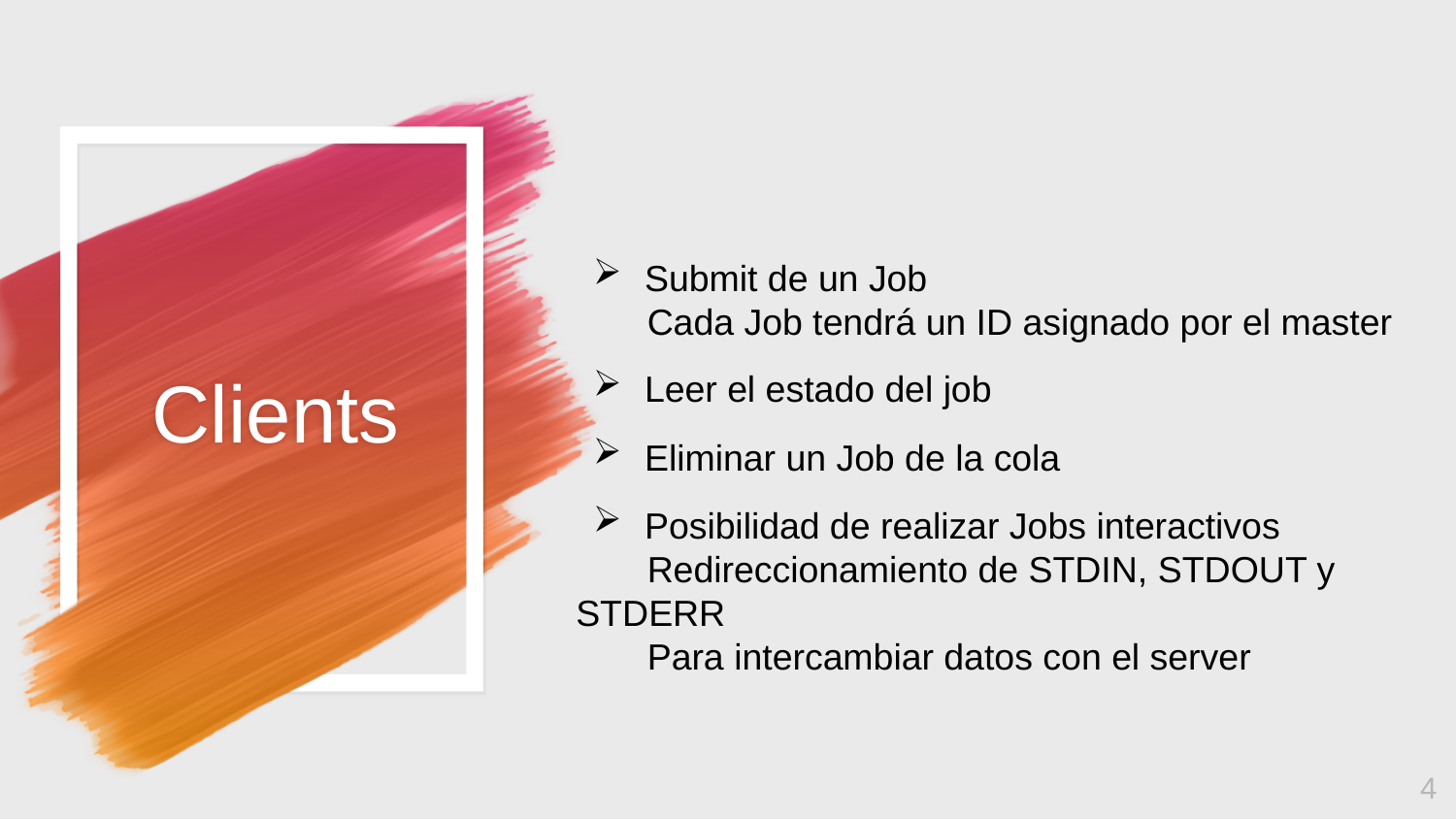

# Clients
Submit de un Job
       Cada Job tendrá un ID asignado por el master

Leer el estado del job

Eliminar un Job de la cola

Posibilidad de realizar Jobs interactivos
       Redireccionamiento de STDIN, STDOUT y STDERR
       Para intercambiar datos con el server

4